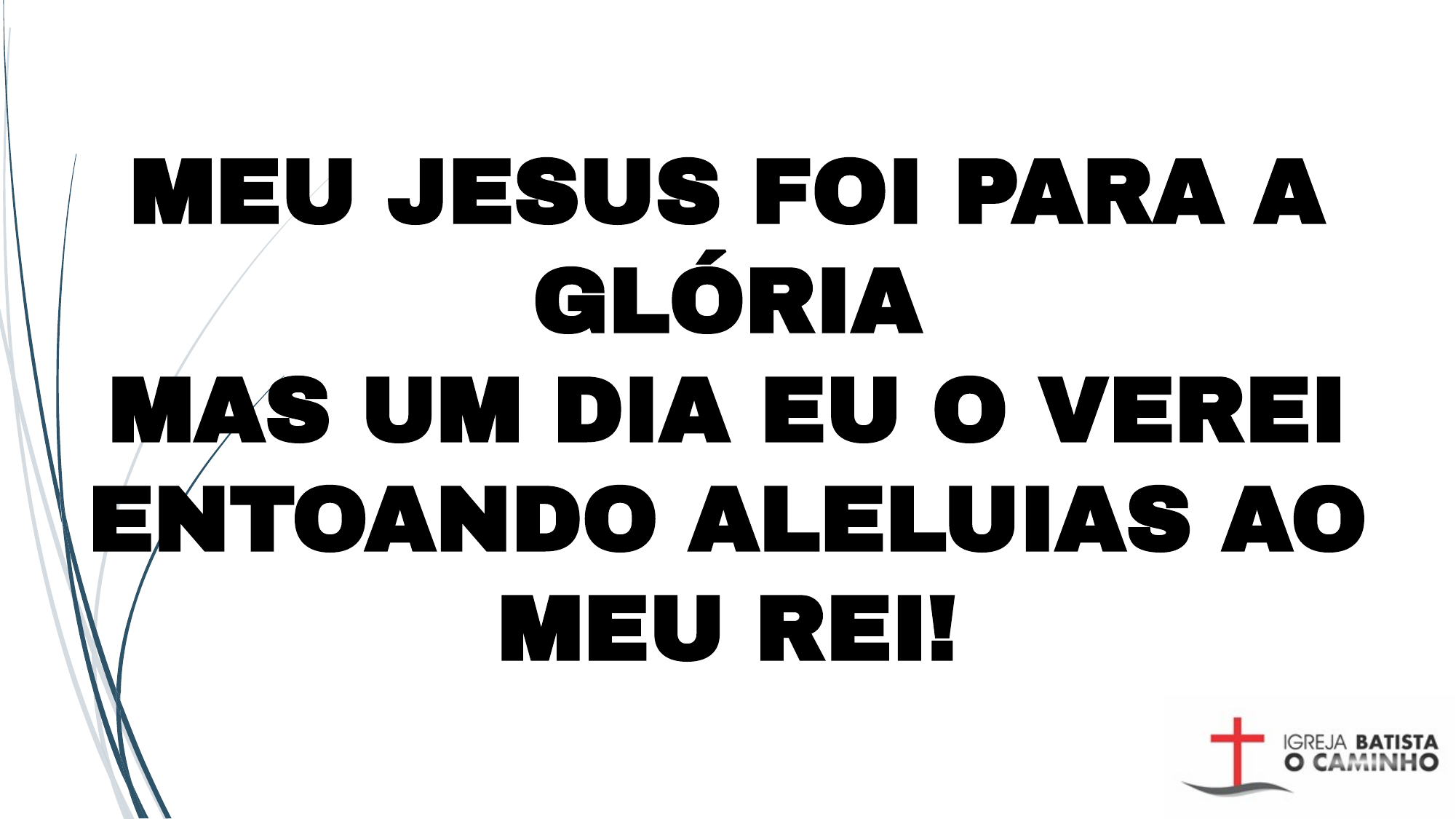

# MEU JESUS FOI PARA A GLÓRIA MAS UM DIA EU O VEREI ENTOANDO ALELUIAS AO MEU REI!